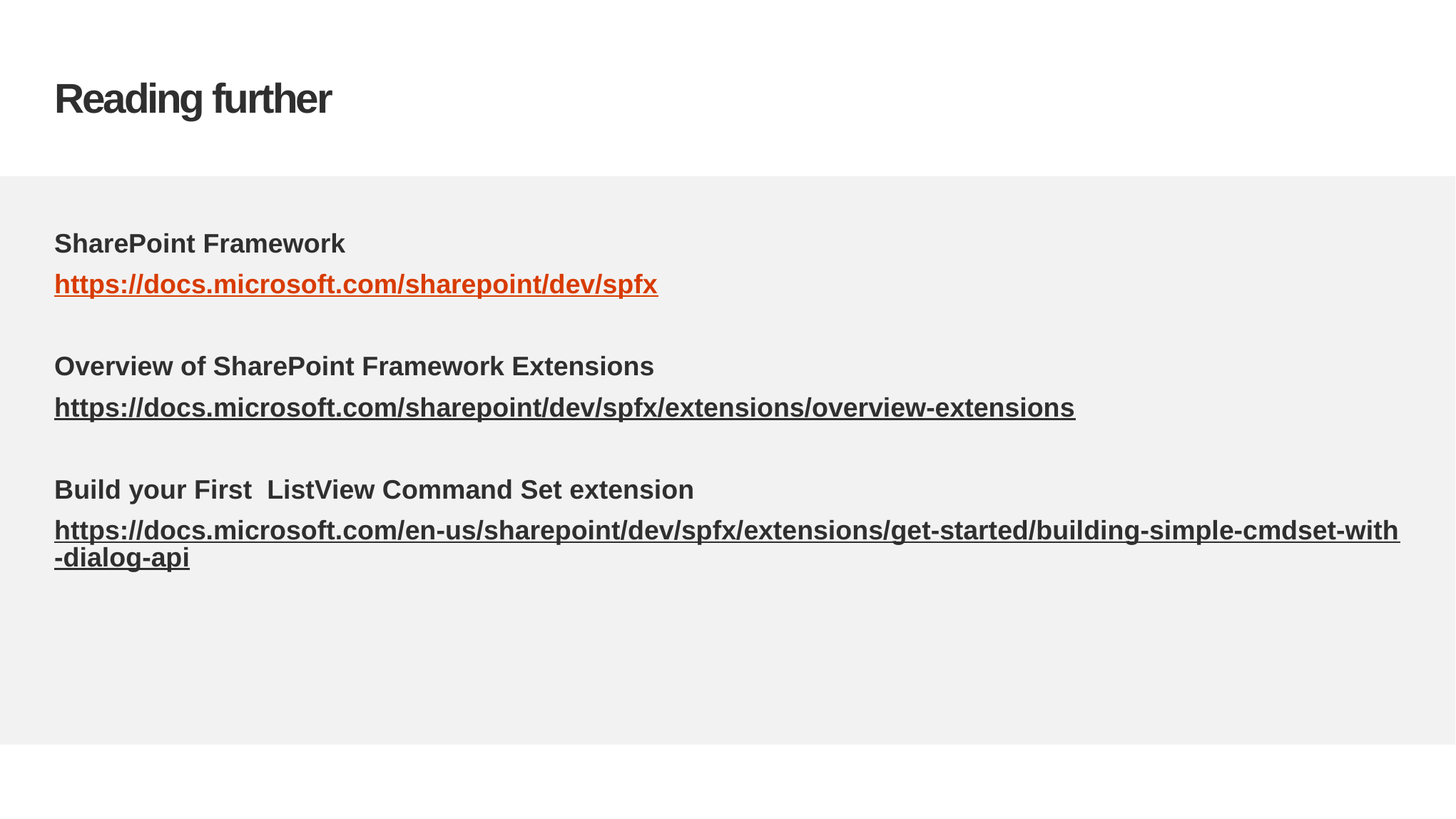

# Reading further

SharePoint Framework
https://docs.microsoft.com/sharepoint/dev/spfx

Overview of SharePoint Framework Extensions
https://docs.microsoft.com/sharepoint/dev/spfx/extensions/overview-extensions

Build your First  ListView Command Set extension
https://docs.microsoft.com/en-us/sharepoint/dev/spfx/extensions/get-started/building-simple-cmdset-with-dialog-api